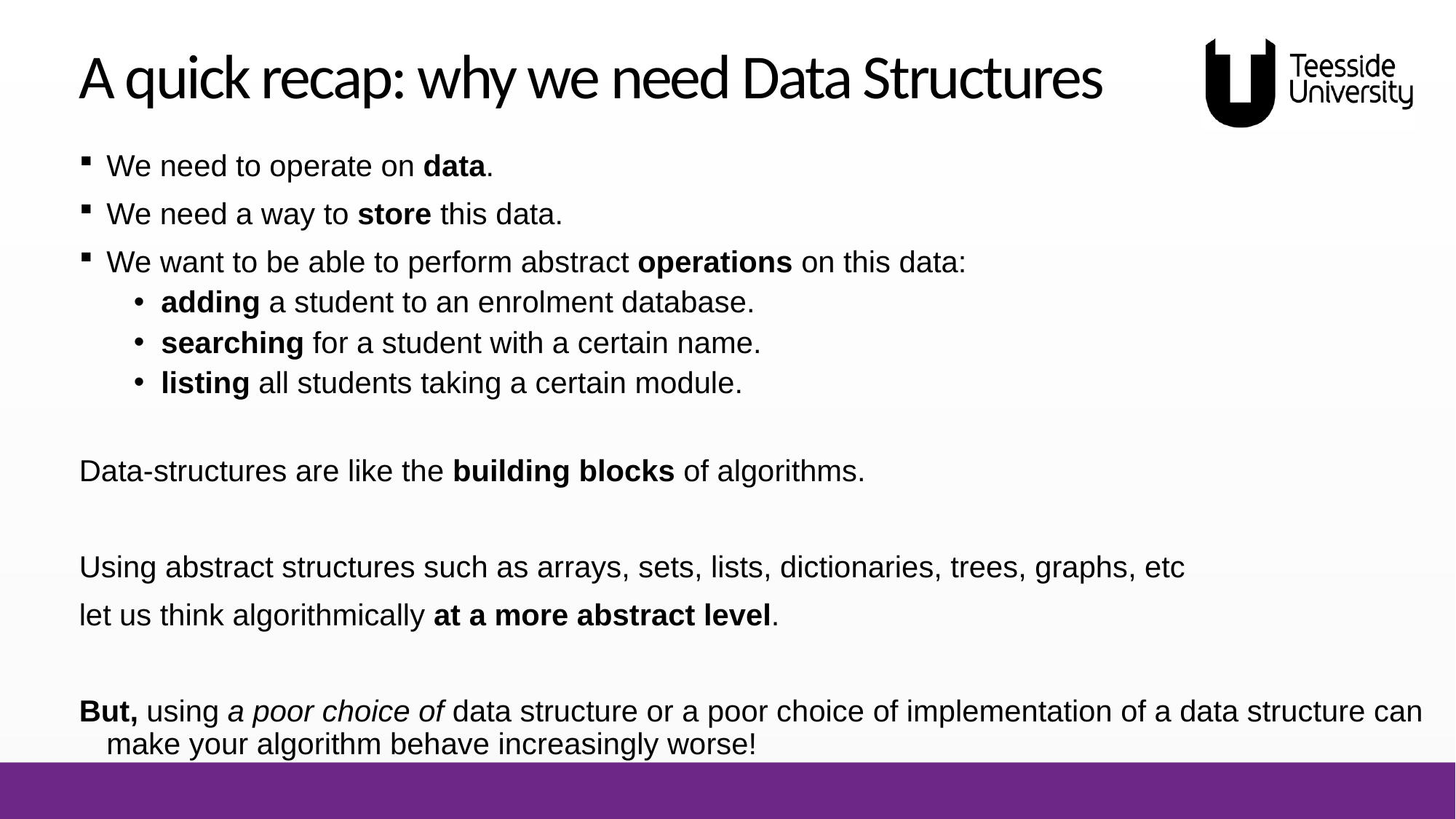

# A quick recap: why we need Data Structures
We need to operate on data.
We need a way to store this data.
We want to be able to perform abstract operations on this data:
adding a student to an enrolment database.
searching for a student with a certain name.
listing all students taking a certain module.

Data-structures are like the building blocks of algorithms.

Using abstract structures such as arrays, sets, lists, dictionaries, trees, graphs, etc
let us think algorithmically at a more abstract level.

But, using a poor choice of data structure or a poor choice of implementation of a data structure can make your algorithm behave increasingly worse!